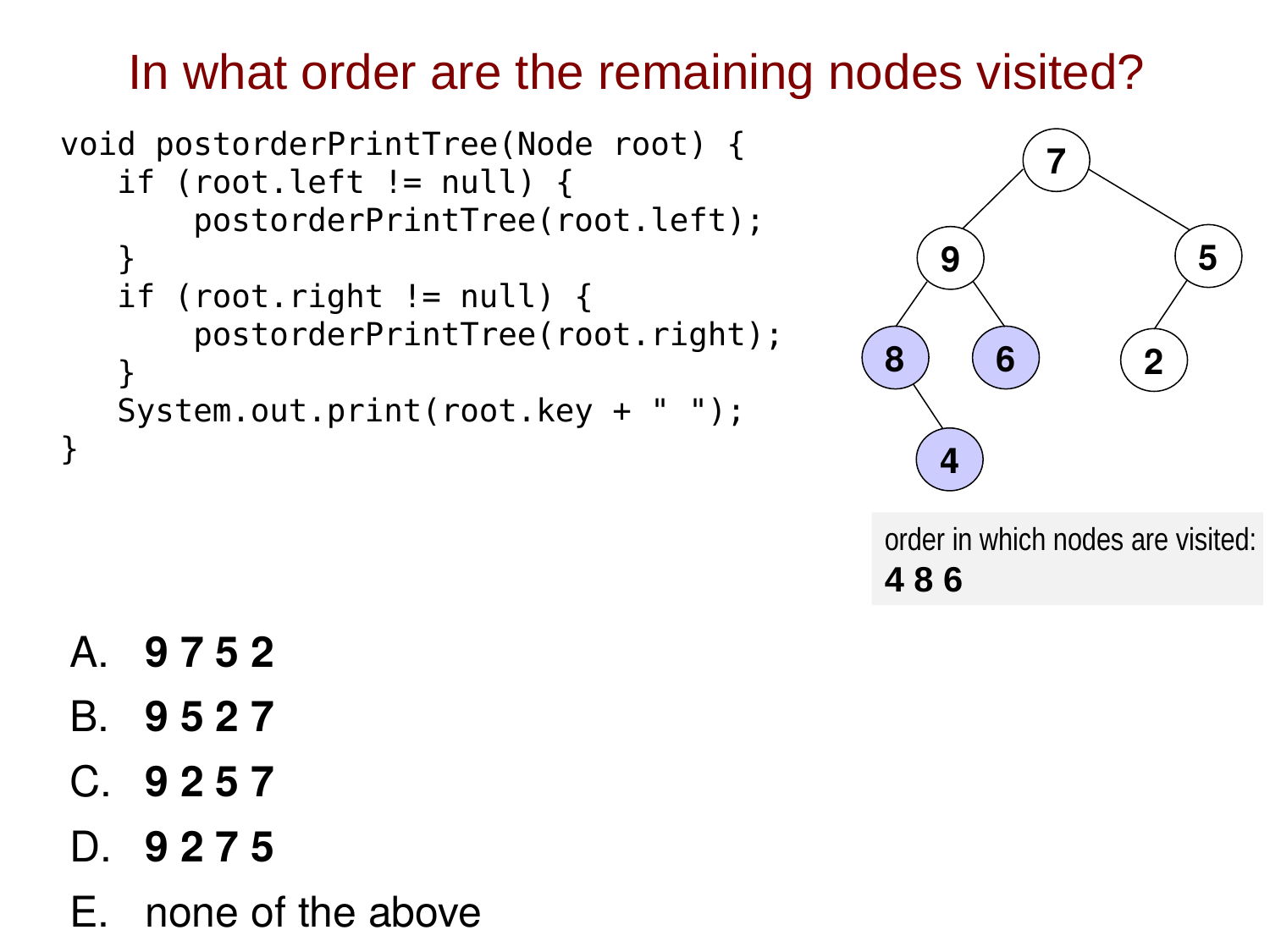

# In what order are the remaining nodes visited?
void postorderPrintTree(Node root) {
   if (root.left != null) {
       postorderPrintTree(root.left);
   }
   if (root.right != null) {
       postorderPrintTree(root.right);
   }
   System.out.print(root.key + " ");
}

7

5
9

8
6
2

4
order in which nodes are visited:
4 8 6
 9 7 5 2
 9 5 2 7
 9 2 5 7
 9 2 7 5
 none of the above